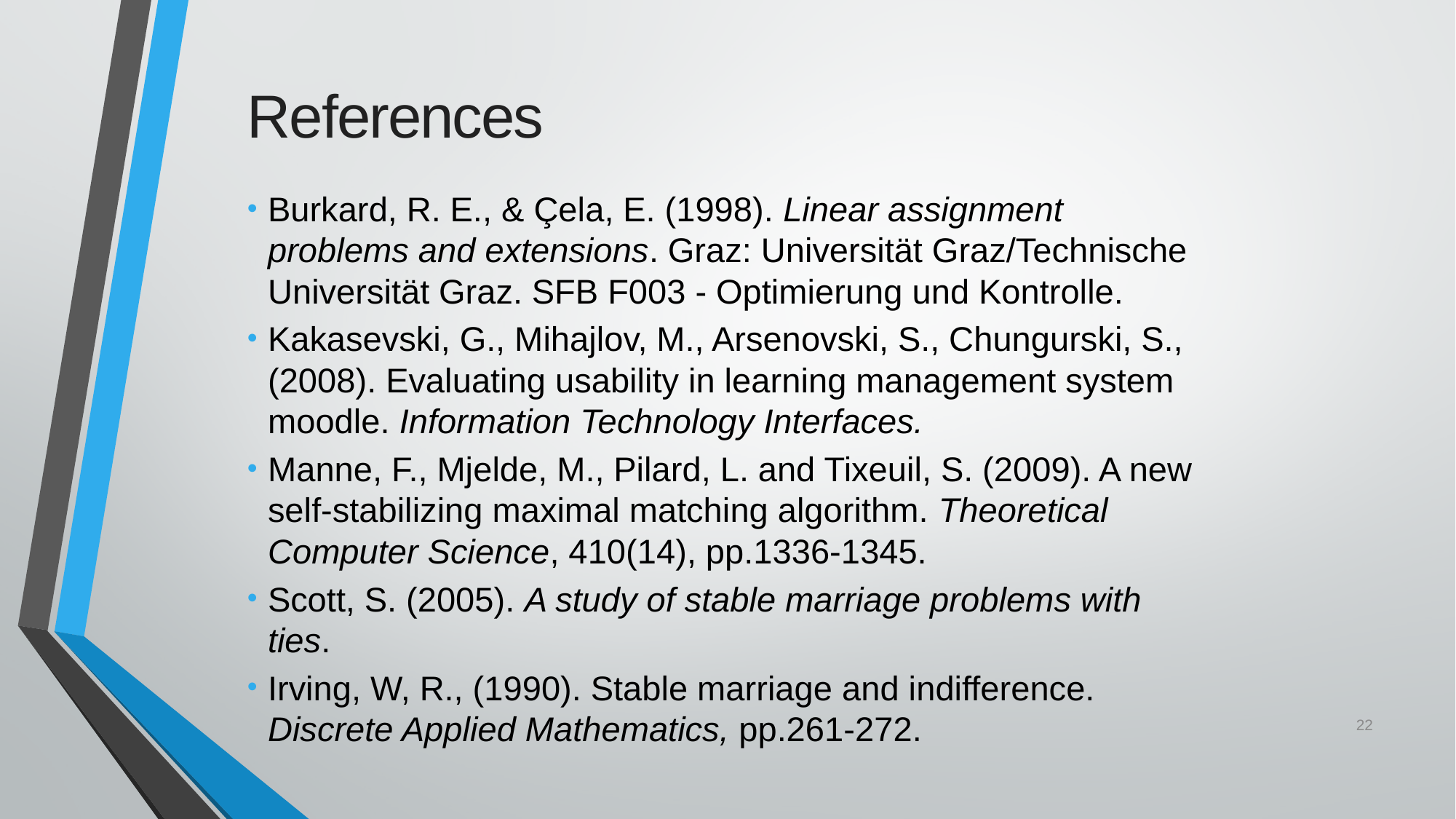

References
Burkard, R. E., & Çela, E. (1998). Linear assignment problems and extensions. Graz: Universität Graz/Technische Universität Graz. SFB F003 - Optimierung und Kontrolle.
Kakasevski, G., Mihajlov, M., Arsenovski, S., Chungurski, S., (2008). Evaluating usability in learning management system moodle. Information Technology Interfaces.
Manne, F., Mjelde, M., Pilard, L. and Tixeuil, S. (2009). A new self-stabilizing maximal matching algorithm. Theoretical Computer Science, 410(14), pp.1336-1345.
Scott, S. (2005). A study of stable marriage problems with ties.
Irving, W, R., (1990). Stable marriage and indifference. Discrete Applied Mathematics, pp.261-272.
22